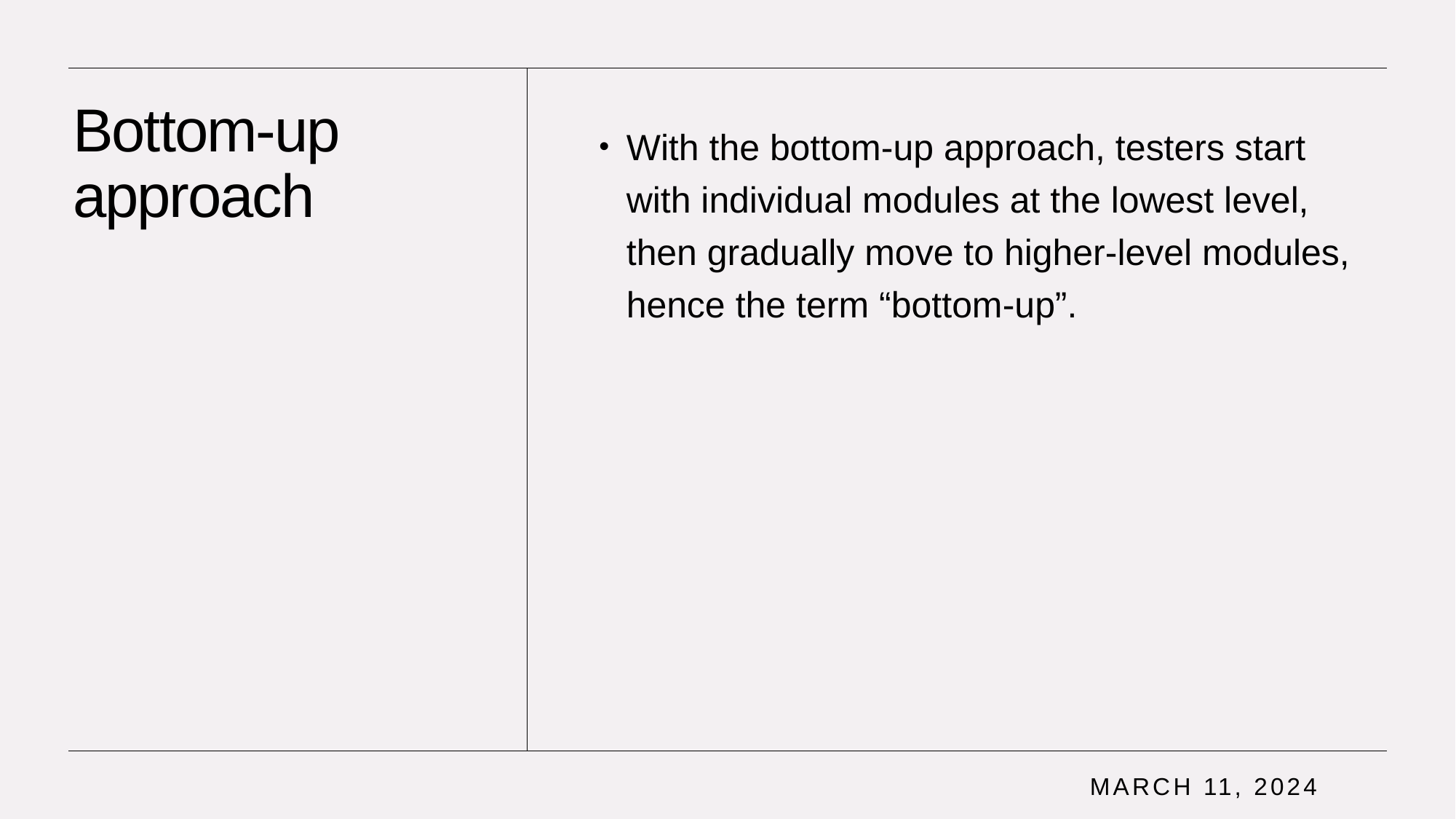

# Bottom-up approach
With the bottom-up approach, testers start with individual modules at the lowest level, then gradually move to higher-level modules, hence the term “bottom-up”.
Shawon, CSE, KUET
March 11, 2024
18